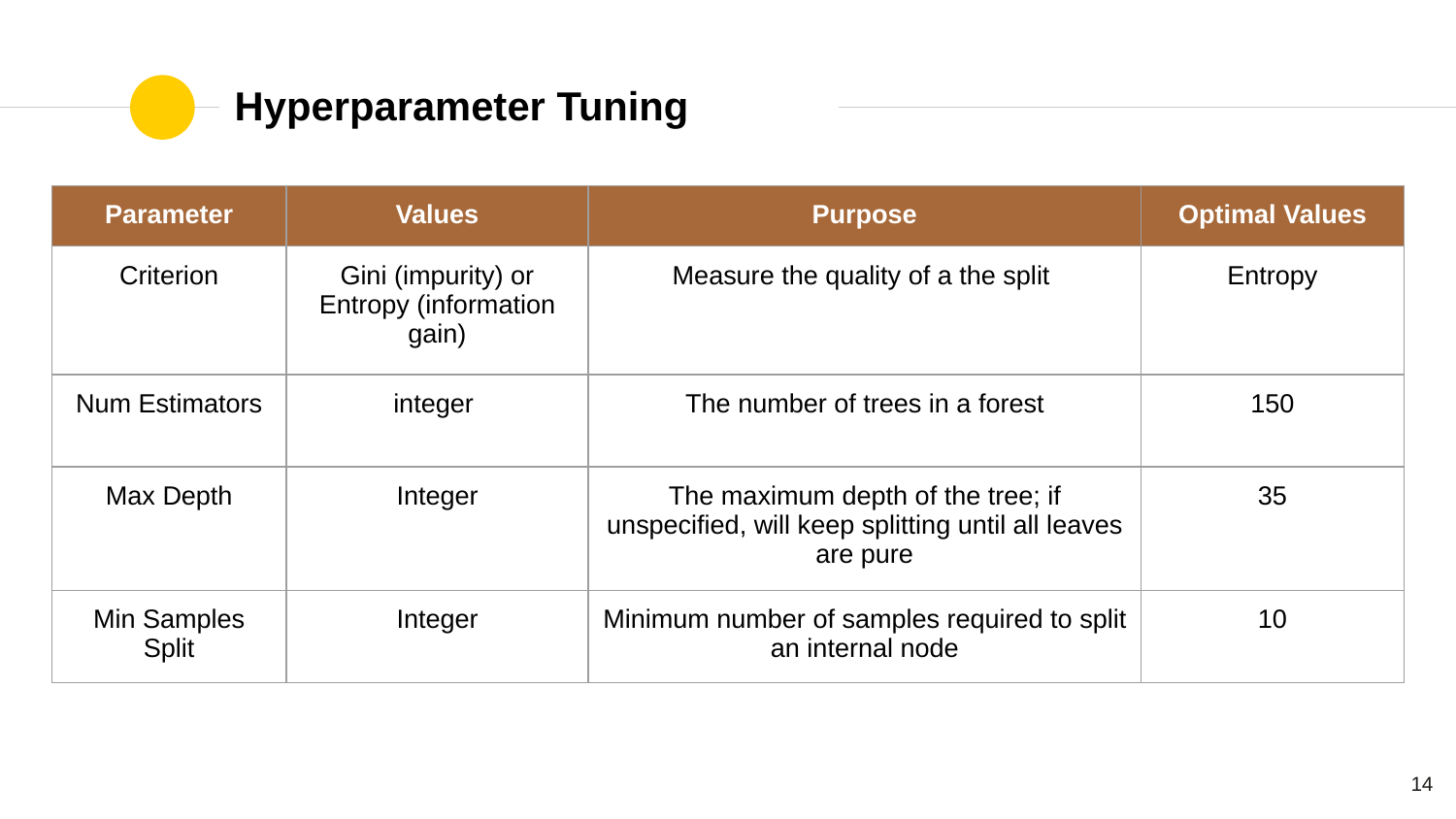

# Hyperparameter Tuning
| Parameter | Values | Purpose | Optimal Values |
| --- | --- | --- | --- |
| Criterion | Gini (impurity) or Entropy (information gain) | Measure the quality of a the split | Entropy |
| Num Estimators | integer | The number of trees in a forest | 150 |
| Max Depth | Integer | The maximum depth of the tree; if unspecified, will keep splitting until all leaves are pure | 35 |
| Min Samples Split | Integer | Minimum number of samples required to split an internal node | 10 |
14